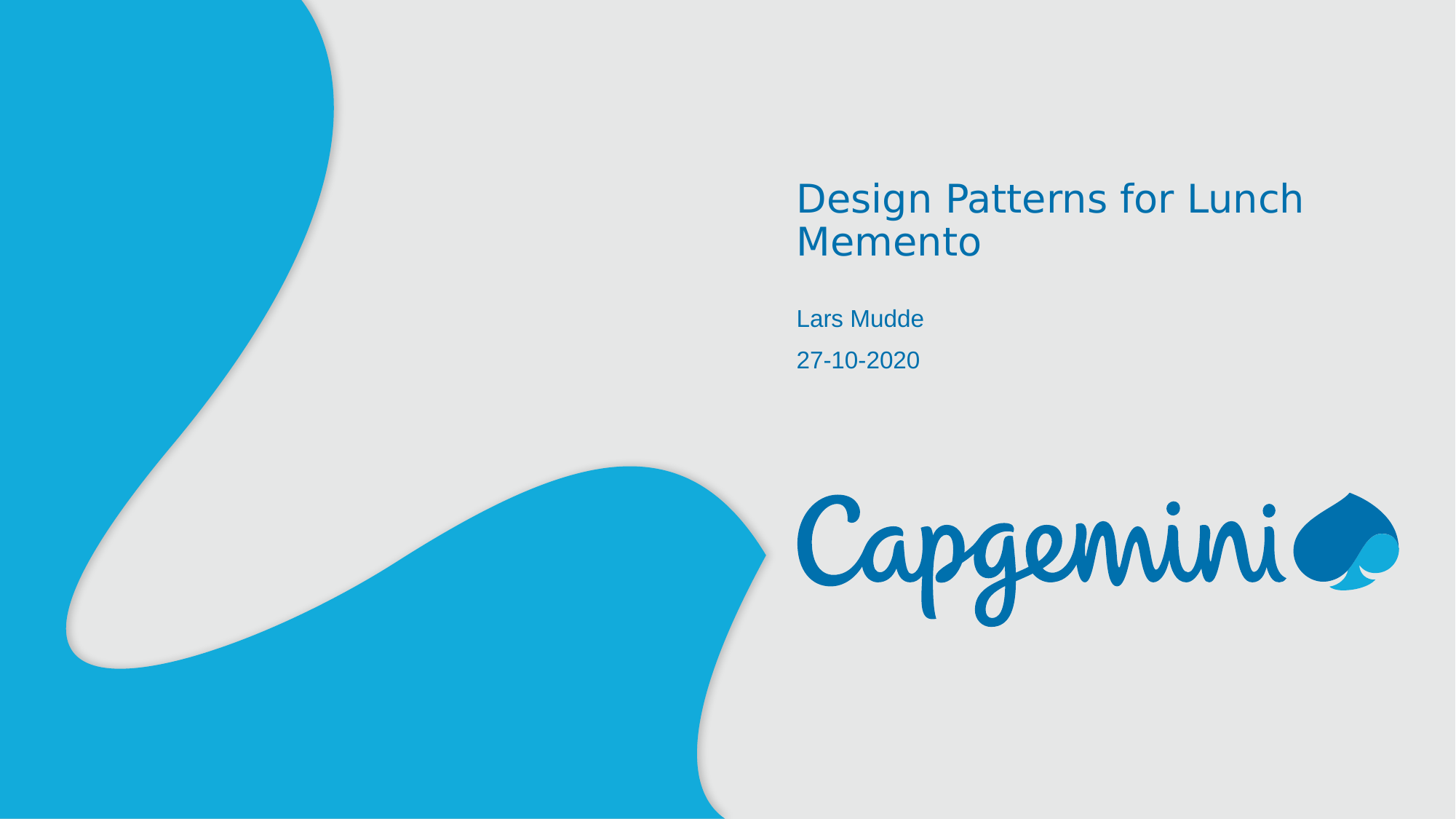

# Design Patterns for Lunch Memento
Lars Mudde
27-10-2020